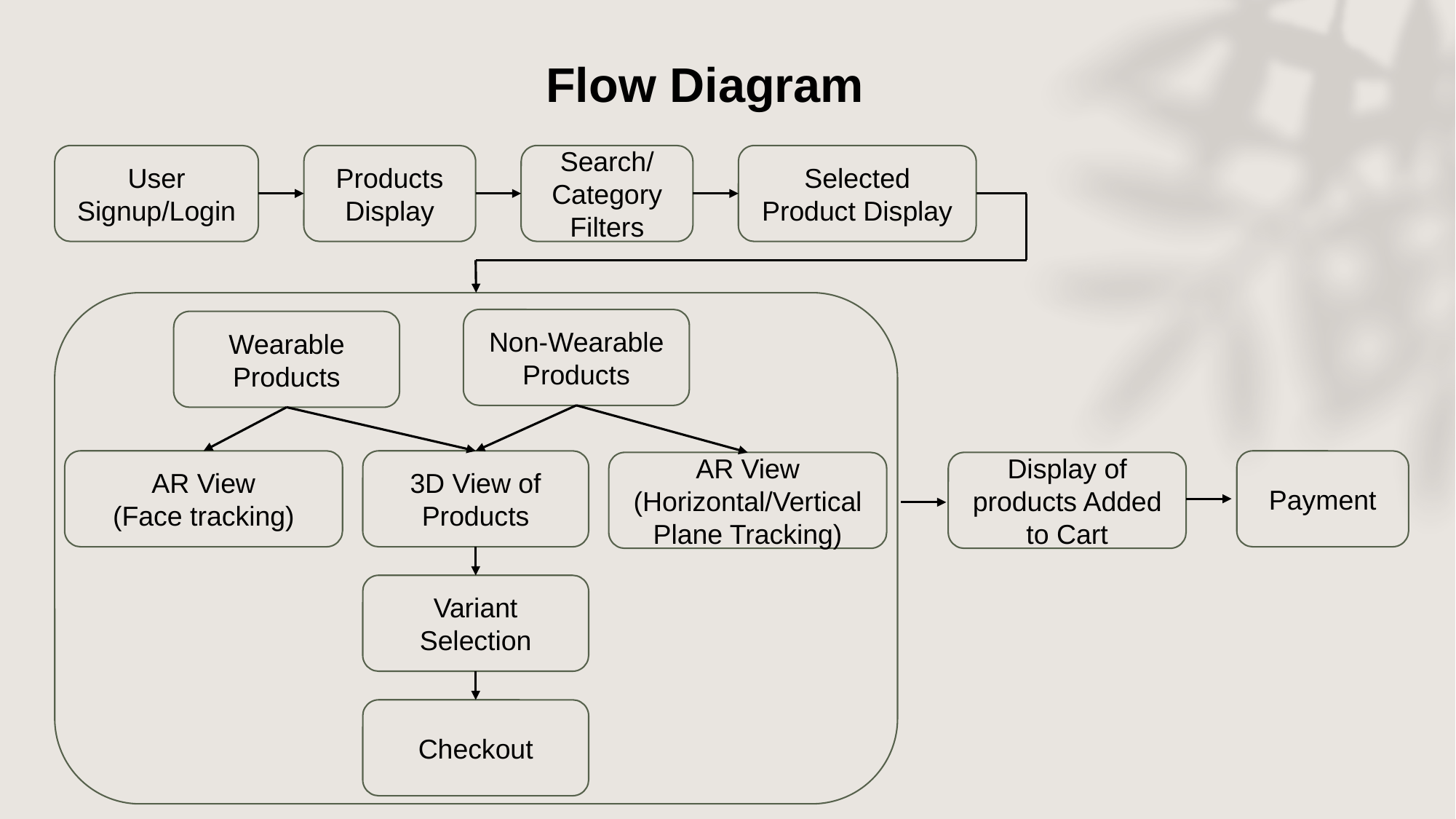

# Flow Diagram
Products Display
Search/
Category Filters
Selected Product Display
User Signup/Login

Non-Wearable Products
Wearable Products
Payment
3D View of Products
AR View
(Face tracking)
Display of
products Added to Cart
AR View (Horizontal/Vertical Plane Tracking)
Variant Selection
Checkout